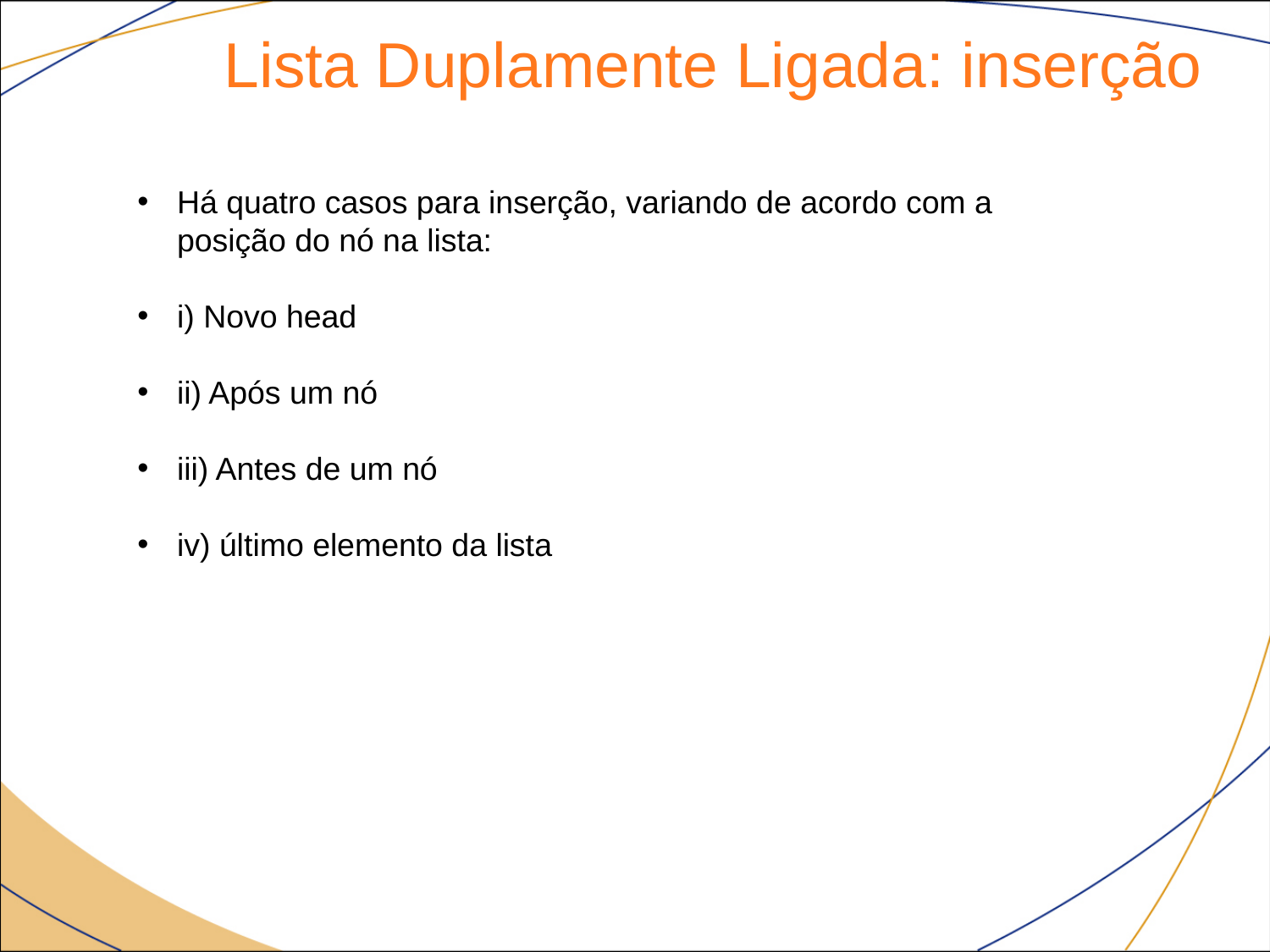

Lista Duplamente Ligada: inserção
Há quatro casos para inserção, variando de acordo com a posição do nó na lista:

i) Novo head

ii) Após um nó

iii) Antes de um nó

iv) último elemento da lista